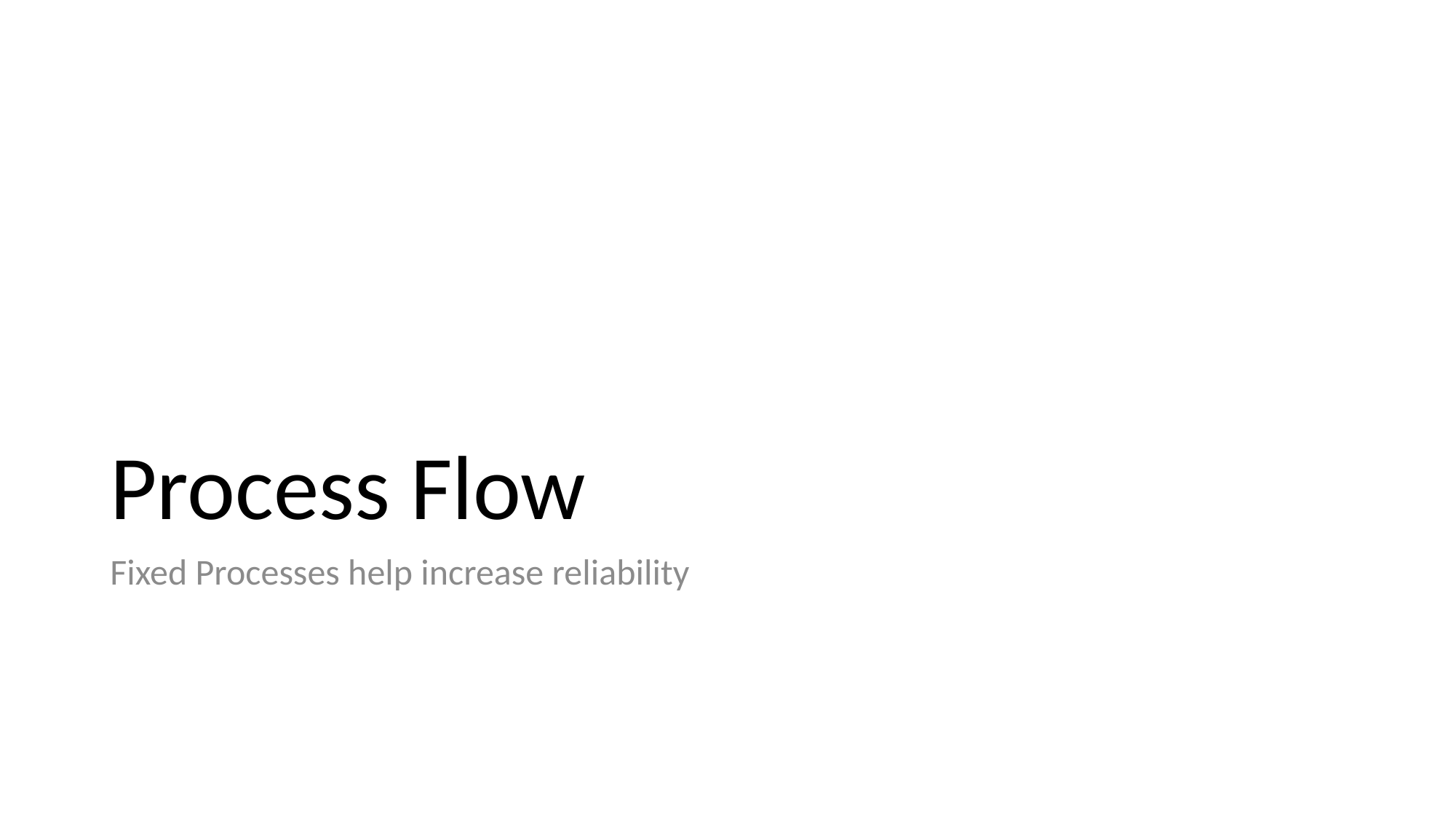

# Process Flow
Fixed Processes help increase reliability